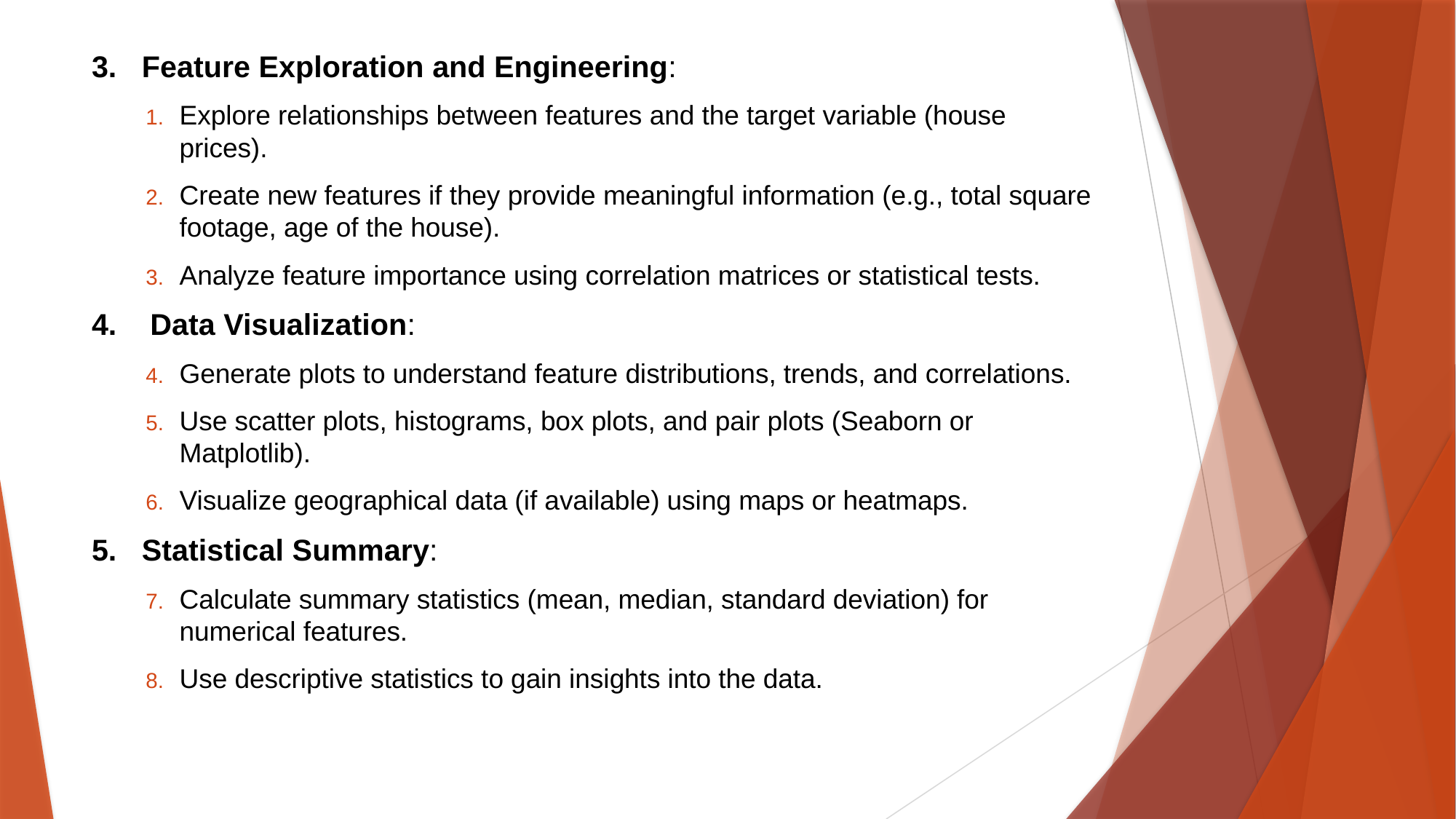

3.   Feature Exploration and Engineering:
Explore relationships between features and the target variable (house prices).
Create new features if they provide meaningful information (e.g., total square footage, age of the house).
Analyze feature importance using correlation matrices or statistical tests.
4.    Data Visualization:
Generate plots to understand feature distributions, trends, and correlations.
Use scatter plots, histograms, box plots, and pair plots (Seaborn or Matplotlib).
Visualize geographical data (if available) using maps or heatmaps.
5.   Statistical Summary:
Calculate summary statistics (mean, median, standard deviation) for numerical features.
Use descriptive statistics to gain insights into the data.